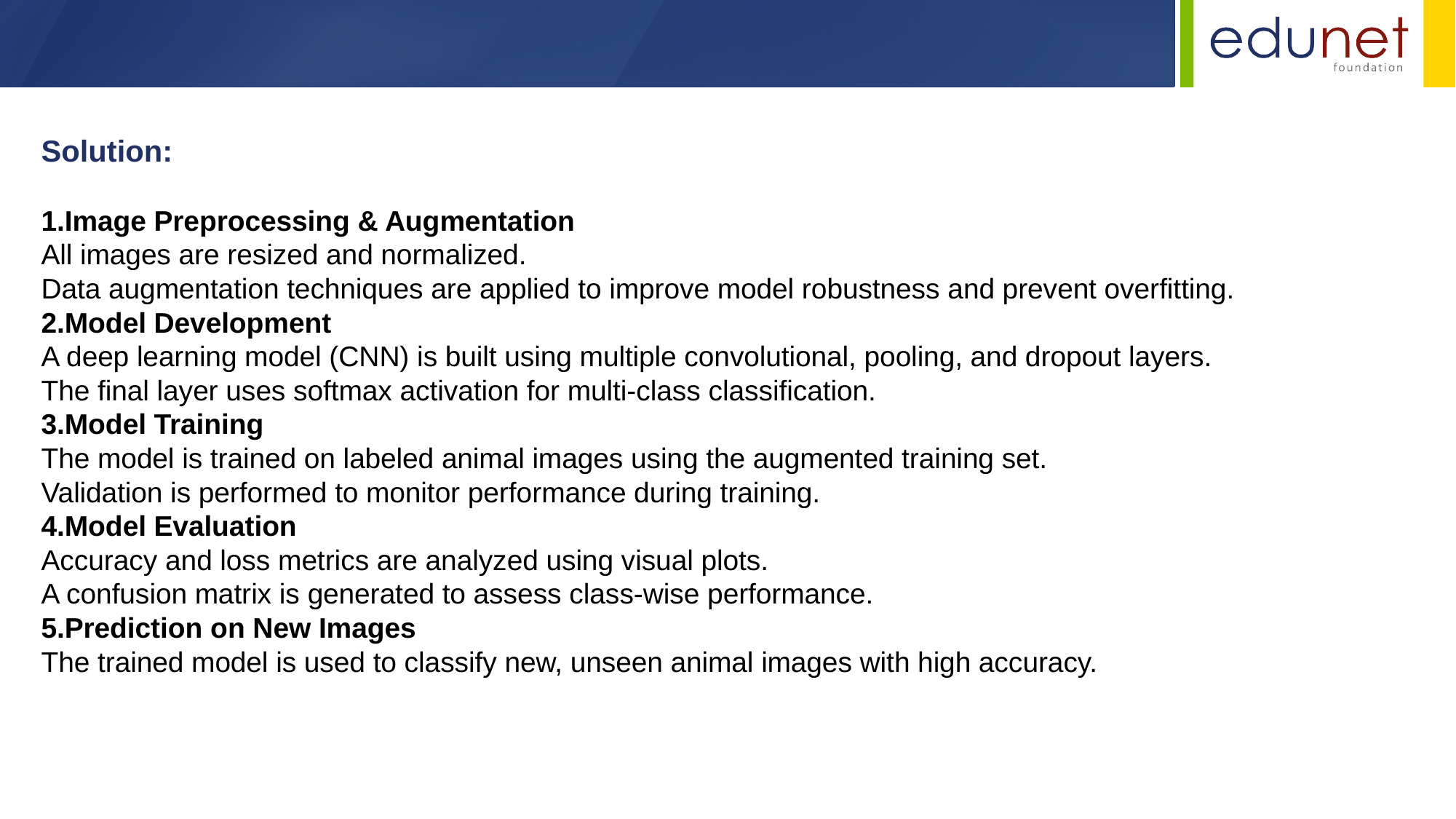

Solution:
1.Image Preprocessing & Augmentation
All images are resized and normalized.
Data augmentation techniques are applied to improve model robustness and prevent overfitting.
2.Model Development
A deep learning model (CNN) is built using multiple convolutional, pooling, and dropout layers.
The final layer uses softmax activation for multi-class classification.
3.Model Training
The model is trained on labeled animal images using the augmented training set.
Validation is performed to monitor performance during training.
4.Model Evaluation
Accuracy and loss metrics are analyzed using visual plots.
A confusion matrix is generated to assess class-wise performance.
5.Prediction on New Images
The trained model is used to classify new, unseen animal images with high accuracy.